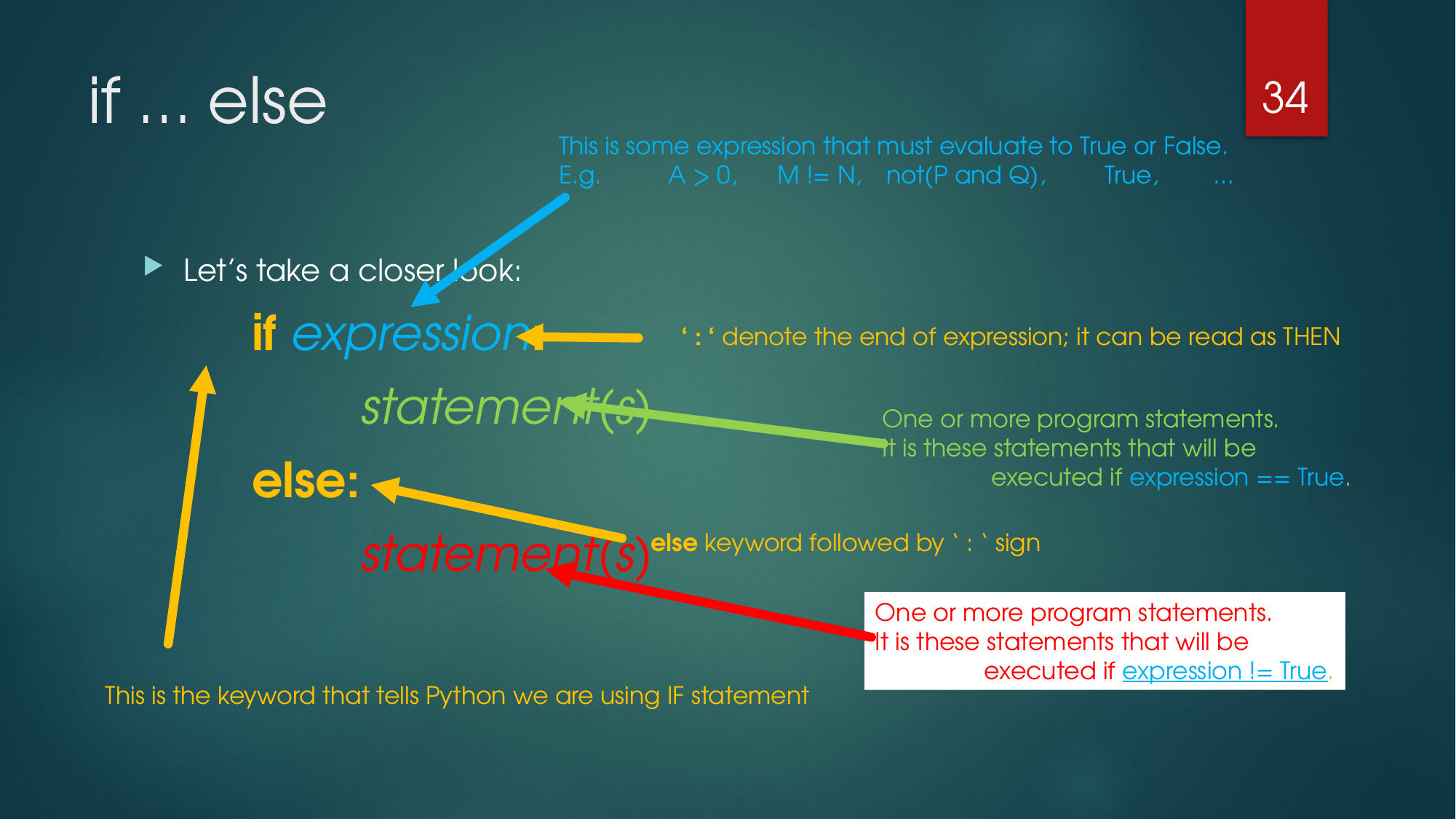

34
# if … else
This is some expression that must evaluate to True or False.
E.g. 	A > 0, 	M != N,	not(P and Q), 	True, 	…
Let’s take a closer look:
	if expression:
		statement(s)
	else:
		statement(s)

‘ : ‘ denote the end of expression; it can be read as THEN
One or more program statements.
It is these statements that will be
	executed if expression == True.
else keyword followed by ‘ : ‘ sign
One or more program statements.
It is these statements that will be
	executed if expression != True.
This is the keyword that tells Python we are using IF statement